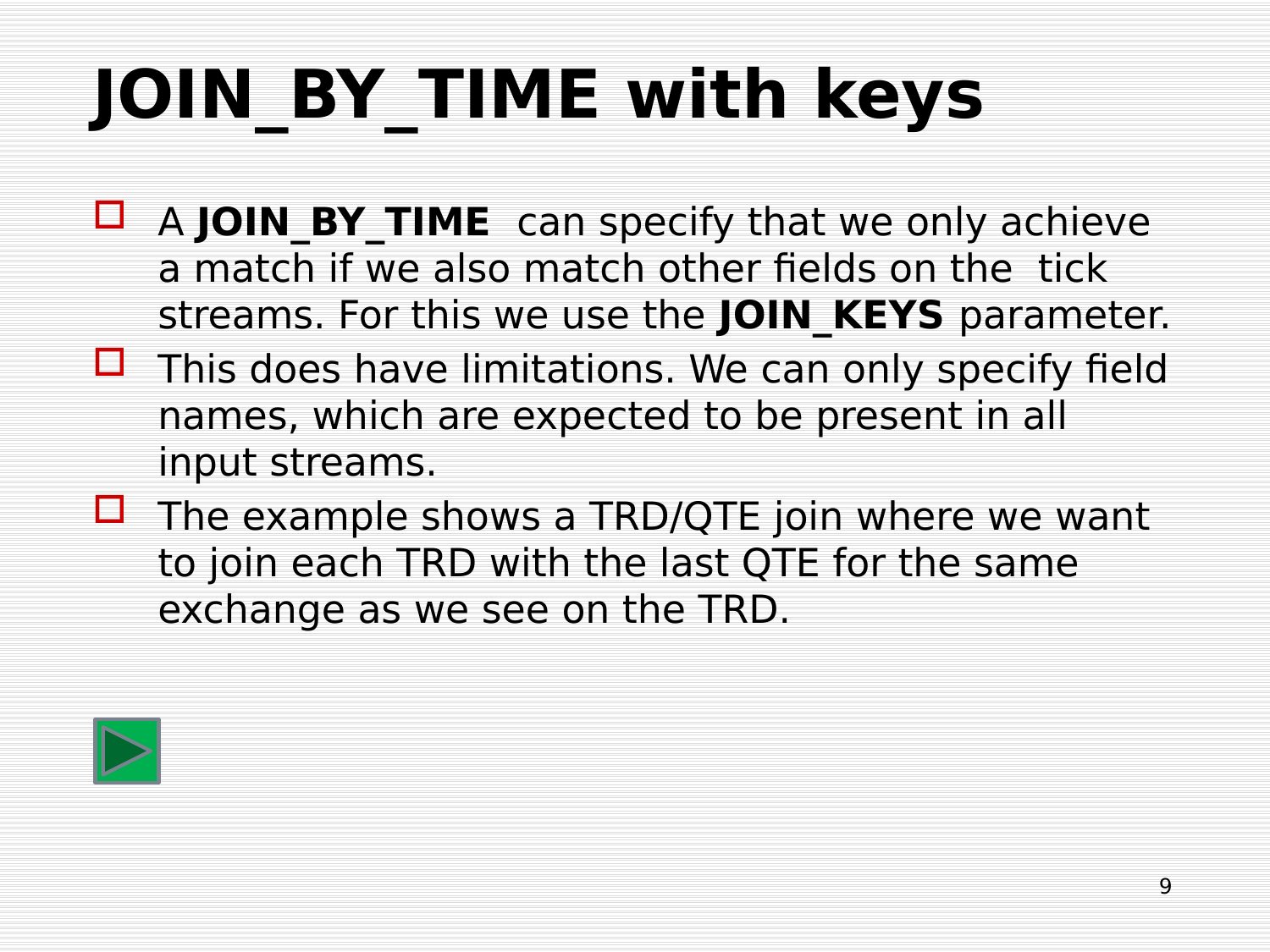

# JOIN_BY_TIME with keys
A JOIN_BY_TIME  can specify that we only achieve a match if we also match other fields on the  tick streams. For this we use the JOIN_KEYS parameter.
This does have limitations. We can only specify field names, which are expected to be present in all input streams.
The example shows a TRD/QTE join where we want to join each TRD with the last QTE for the same exchange as we see on the TRD.

9